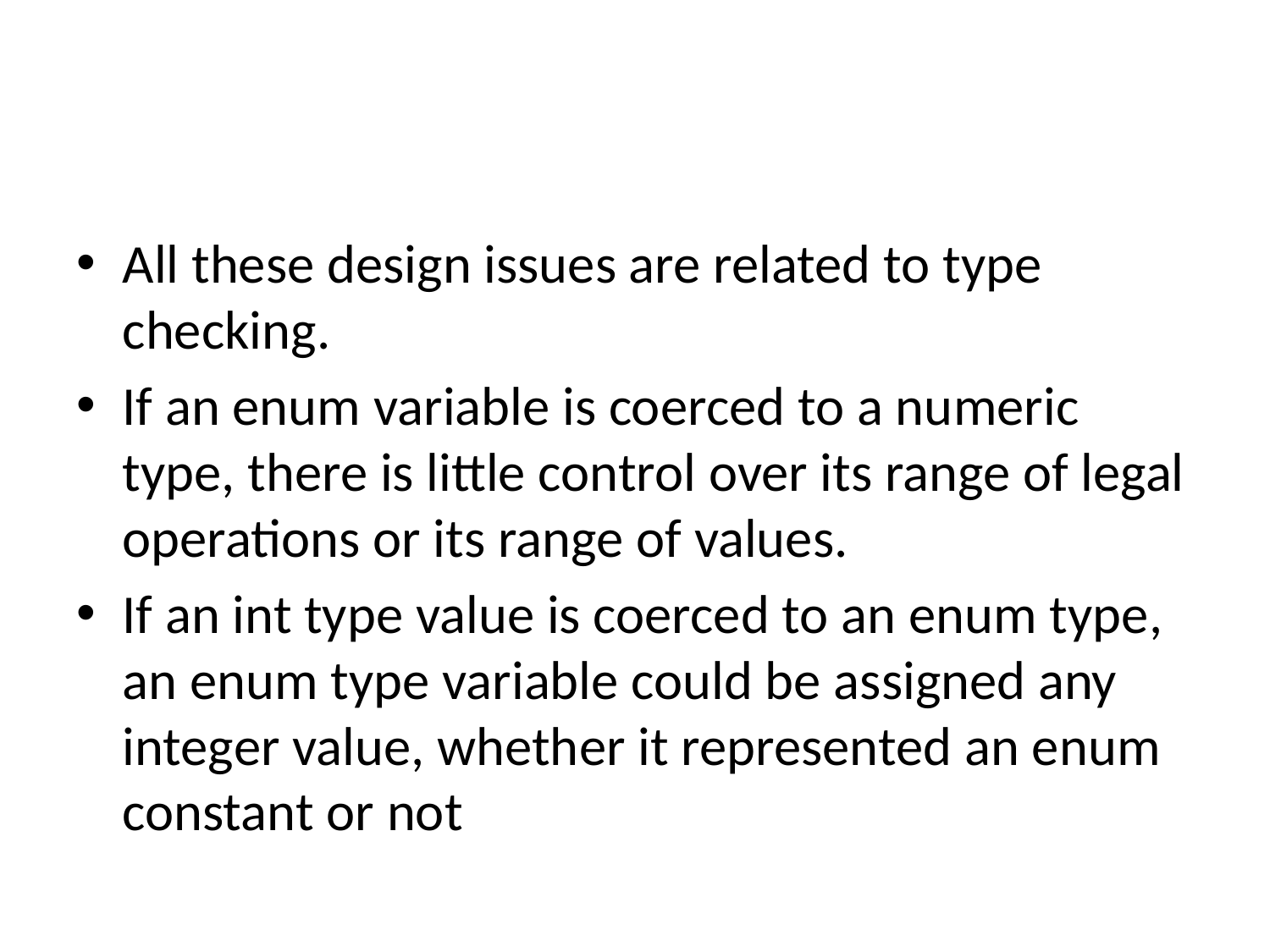

#
All these design issues are related to type checking.
If an enum variable is coerced to a numeric type, there is little control over its range of legal operations or its range of values.
If an int type value is coerced to an enum type, an enum type variable could be assigned any integer value, whether it represented an enum constant or not